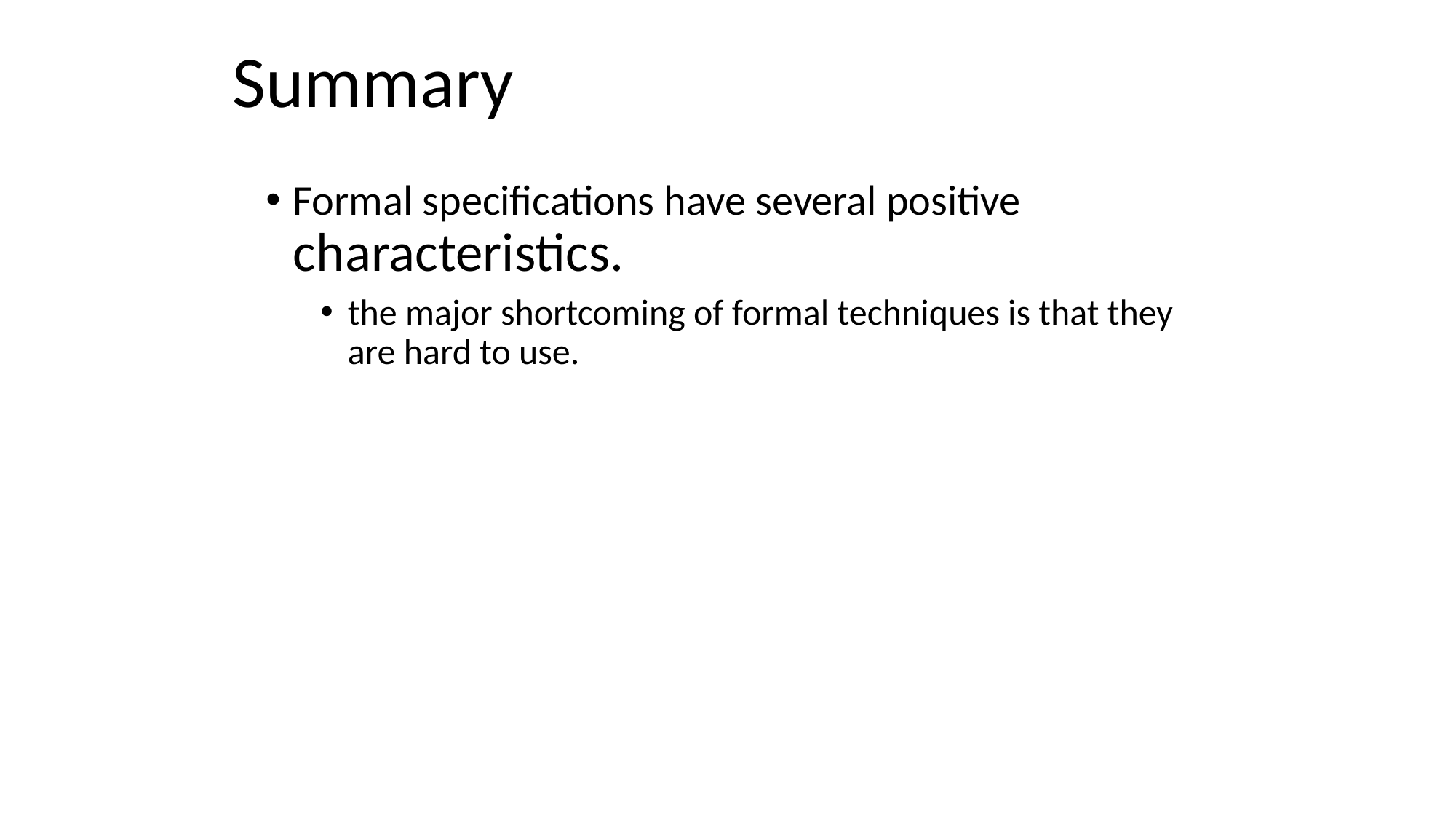

# Summary
Formal specifications have several positive characteristics.
the major shortcoming of formal techniques is that they are hard to use.